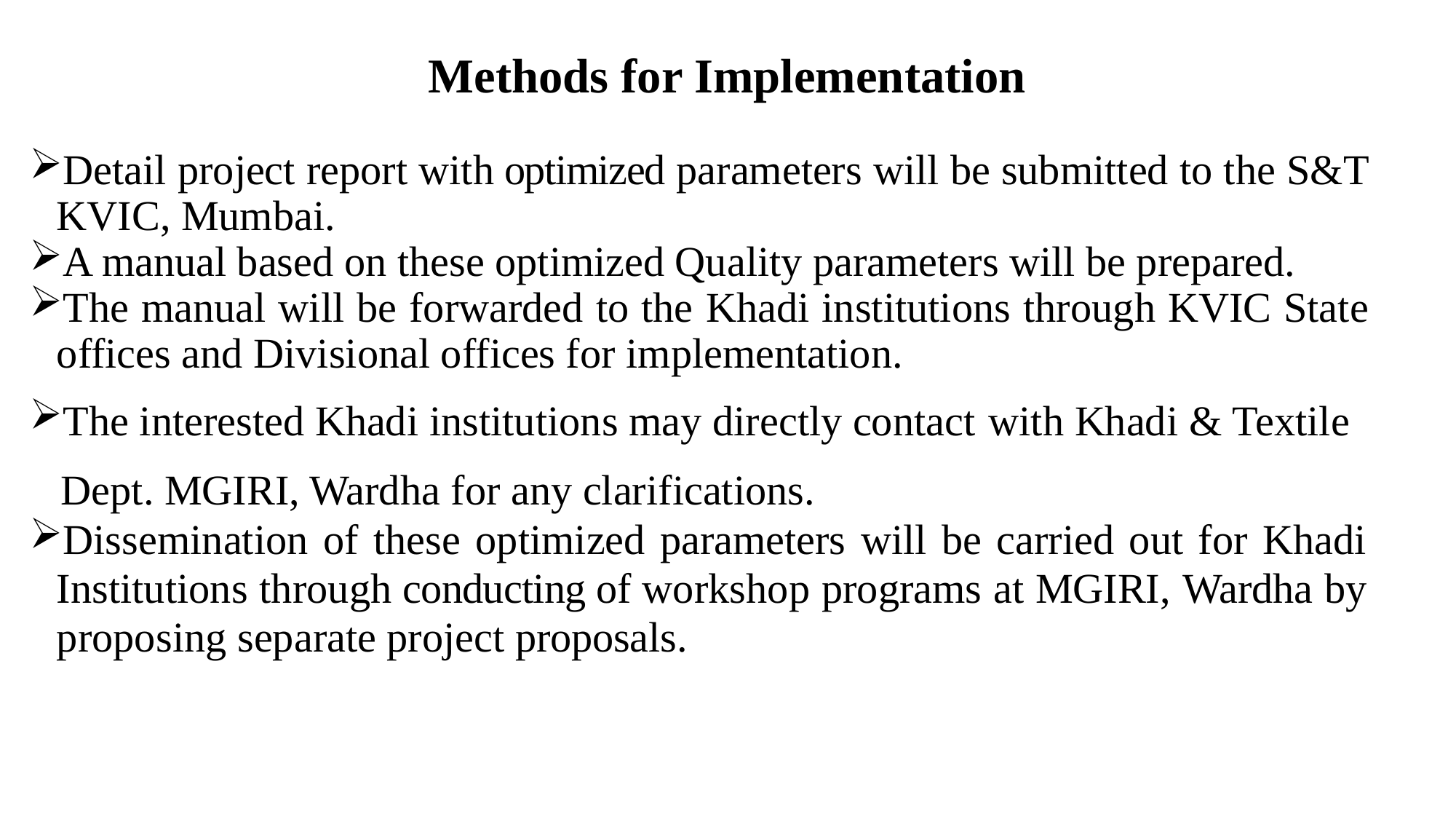

# Methods for Implementation
Detail project report with optimized parameters will be submitted to the S&T KVIC, Mumbai.
A manual based on these optimized Quality parameters will be prepared.
The manual will be forwarded to the Khadi institutions through KVIC State offices and Divisional offices for implementation.

The interested Khadi institutions may directly contact with Khadi & Textile

   Dept. MGIRI, Wardha for any clarifications.
Dissemination of these optimized parameters will be carried out for Khadi Institutions through conducting of workshop programs at MGIRI, Wardha by proposing separate project proposals.